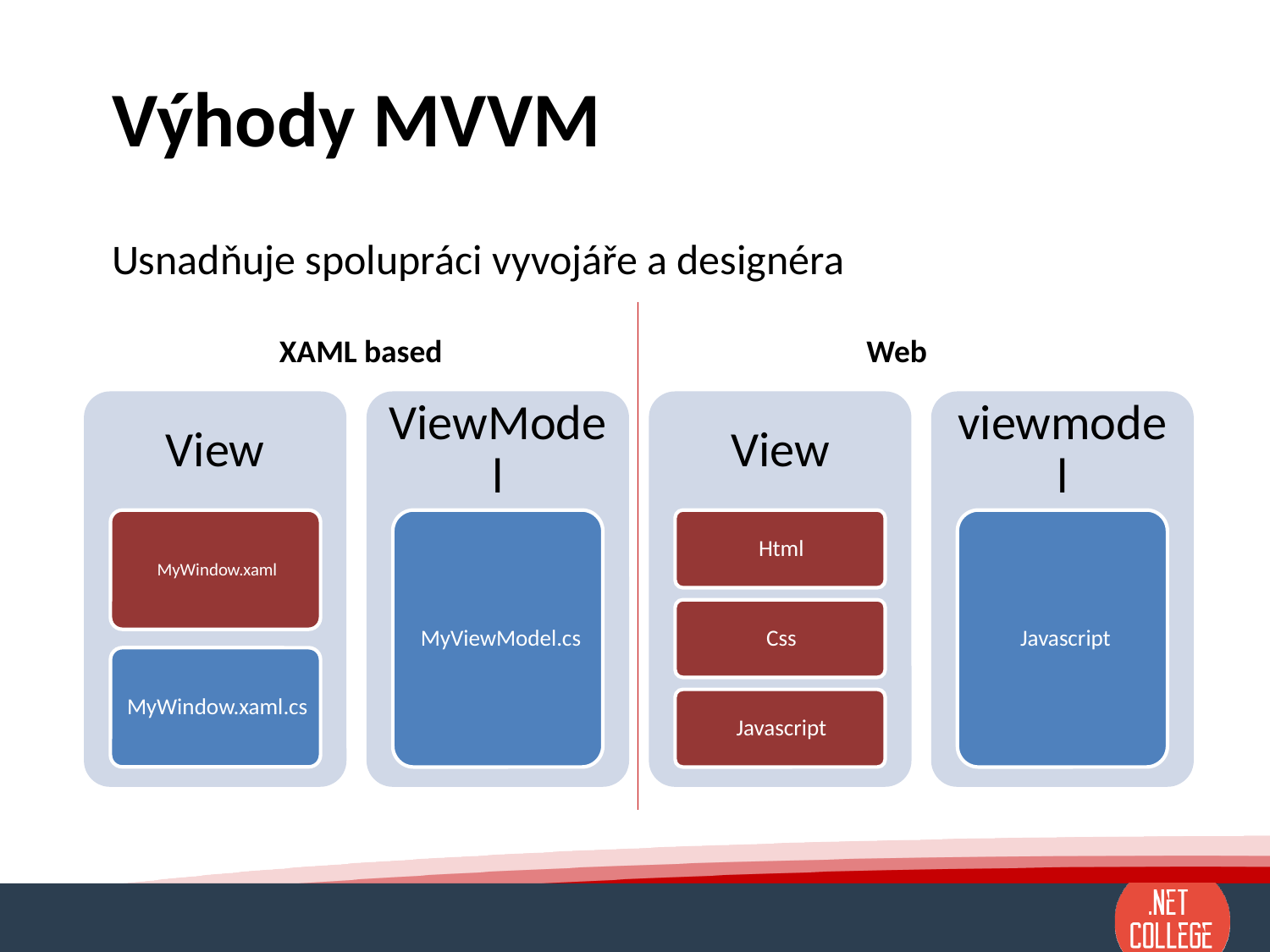

Výhody MVVM
Usnadňuje spolupráci vyvojáře a designéra

XAML based
Web
View
MyWindow.xaml
MyWindow.xaml.cs
ViewModel
MyViewModel.cs
View
Html
Css
Javascript
viewmodel
Javascript